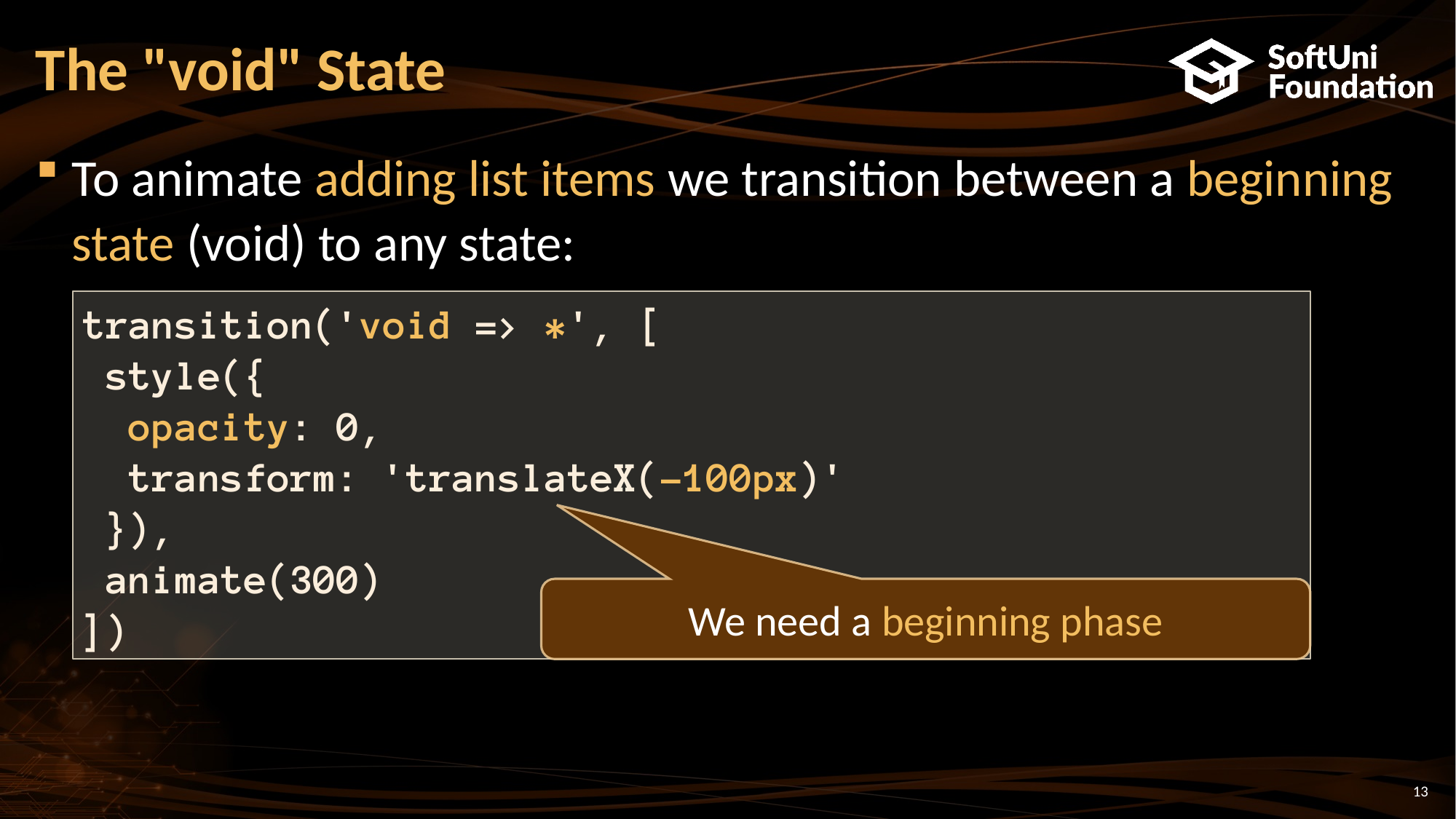

# The "void" State
To animate adding list items we transition between a beginning state (void) to any state:
transition('void => *', [
 style({
  opacity: 0,
  transform: 'translateX(-100px)'
 }),
 animate(300)
])
We need a beginning phase
13